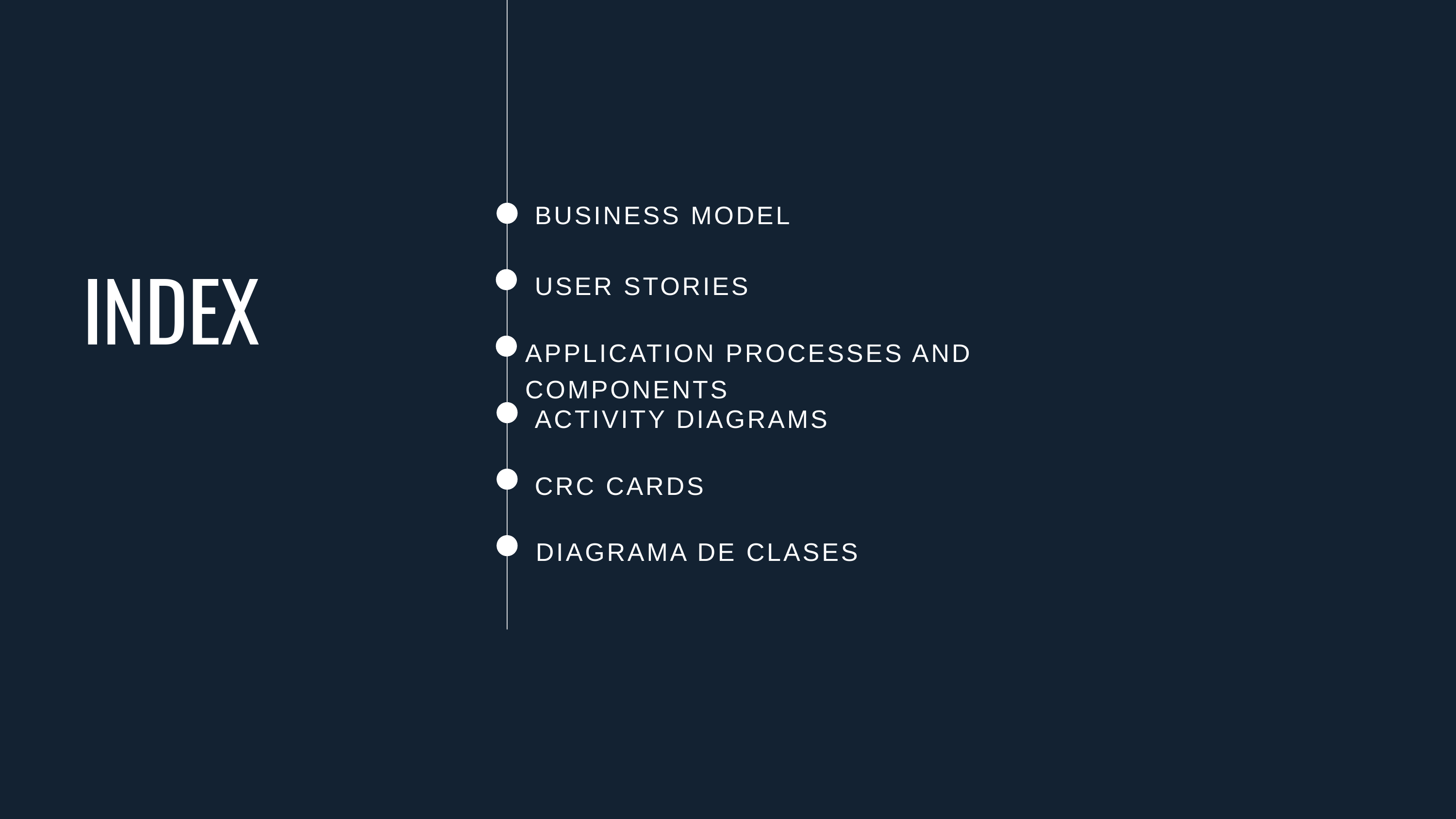

BUSINESS MODEL

USER STORIES
INDEX

APPLICATION PROCESSES AND COMPONENTS

ACTIVITY DIAGRAMS

CRC CARDS

DIAGRAMA DE CLASES